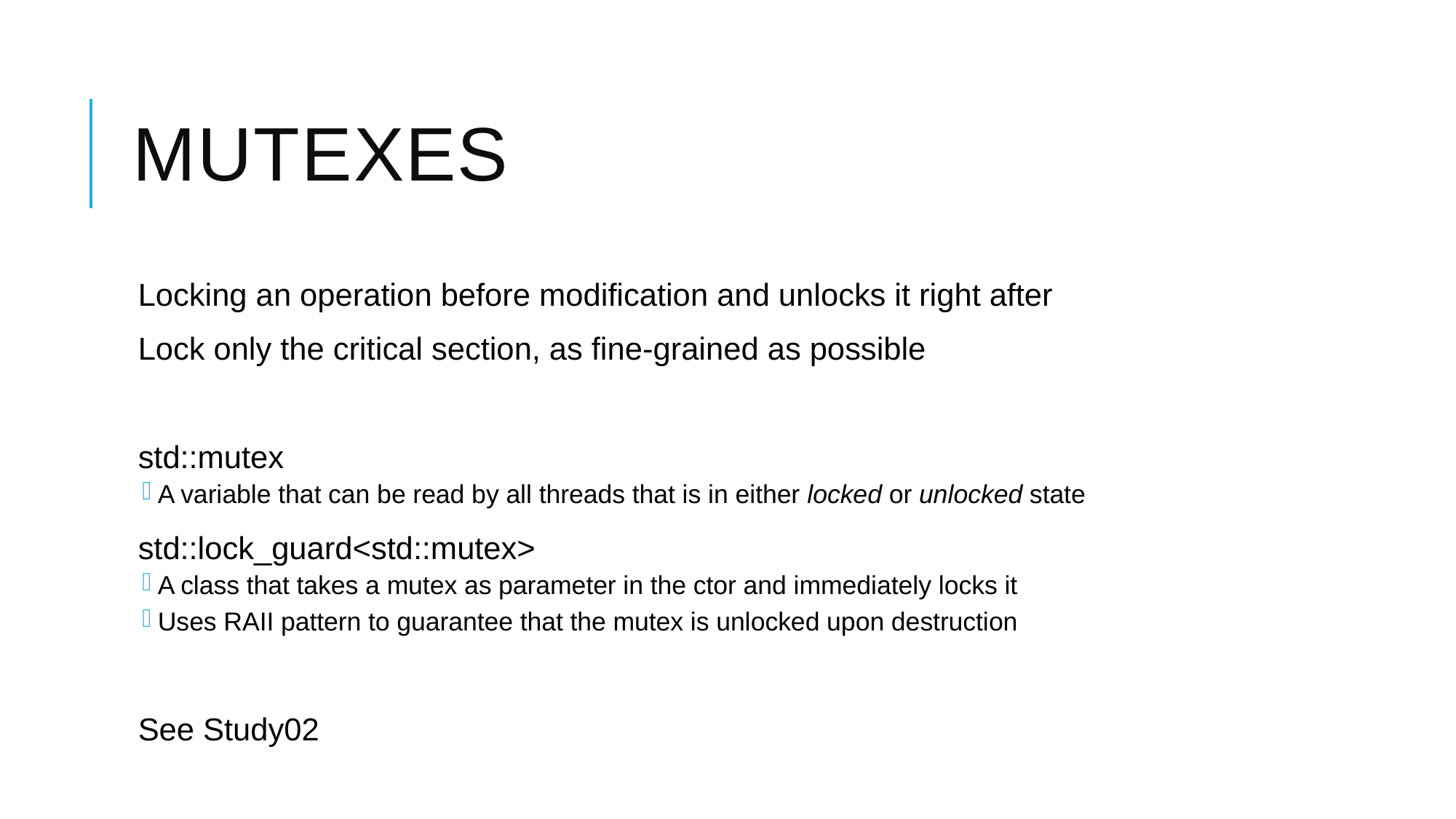

# Mutexes
Locking an operation before modification and unlocks it right after
Lock only the critical section, as fine-grained as possible

std::mutex
A variable that can be read by all threads that is in either locked or unlocked state
std::lock_guard<std::mutex>
A class that takes a mutex as parameter in the ctor and immediately locks it
Uses RAII pattern to guarantee that the mutex is unlocked upon destruction

See Study02